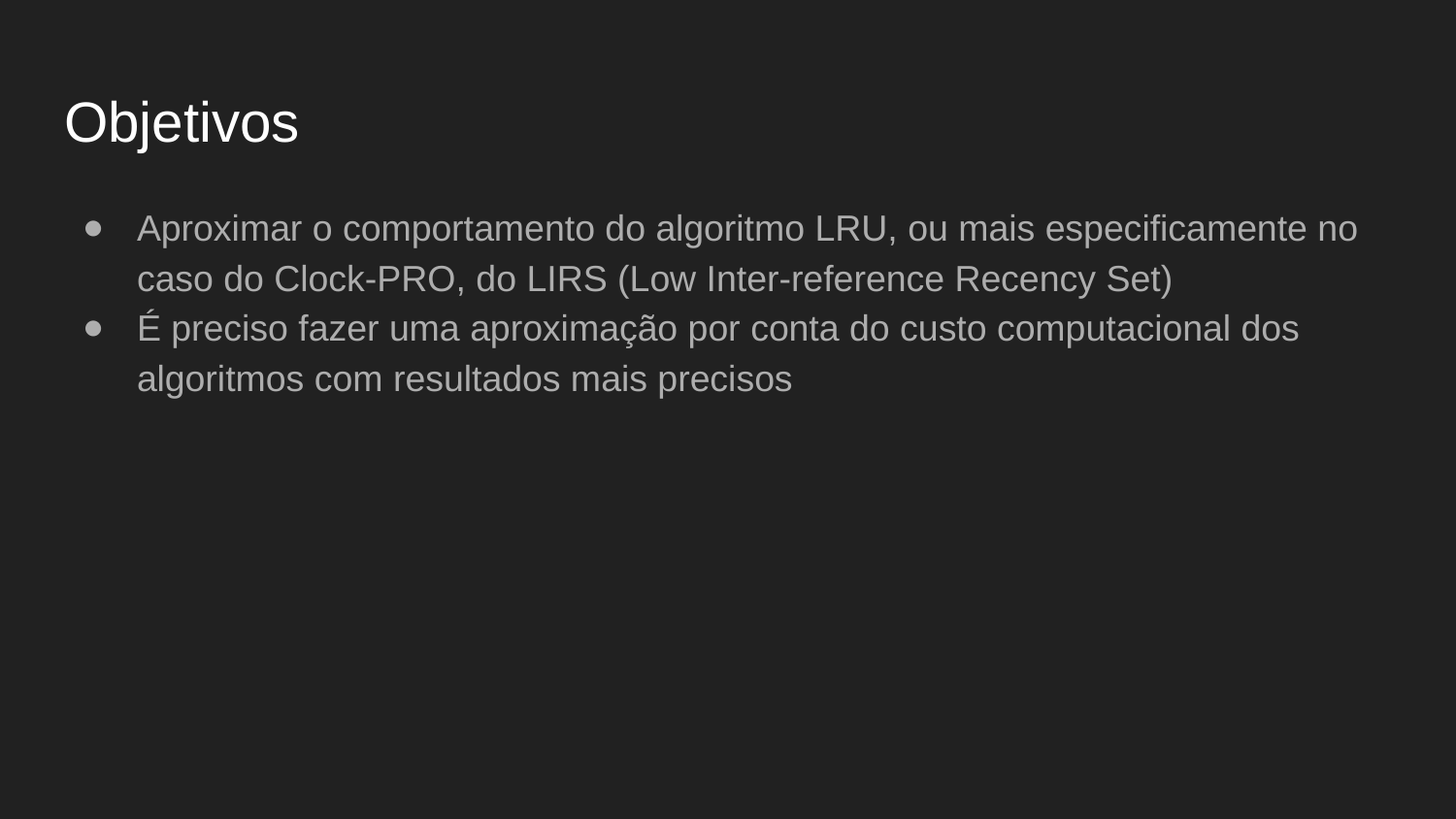

# Objetivos
Aproximar o comportamento do algoritmo LRU, ou mais especificamente no caso do Clock-PRO, do LIRS (Low Inter-reference Recency Set)
É preciso fazer uma aproximação por conta do custo computacional dos algoritmos com resultados mais precisos